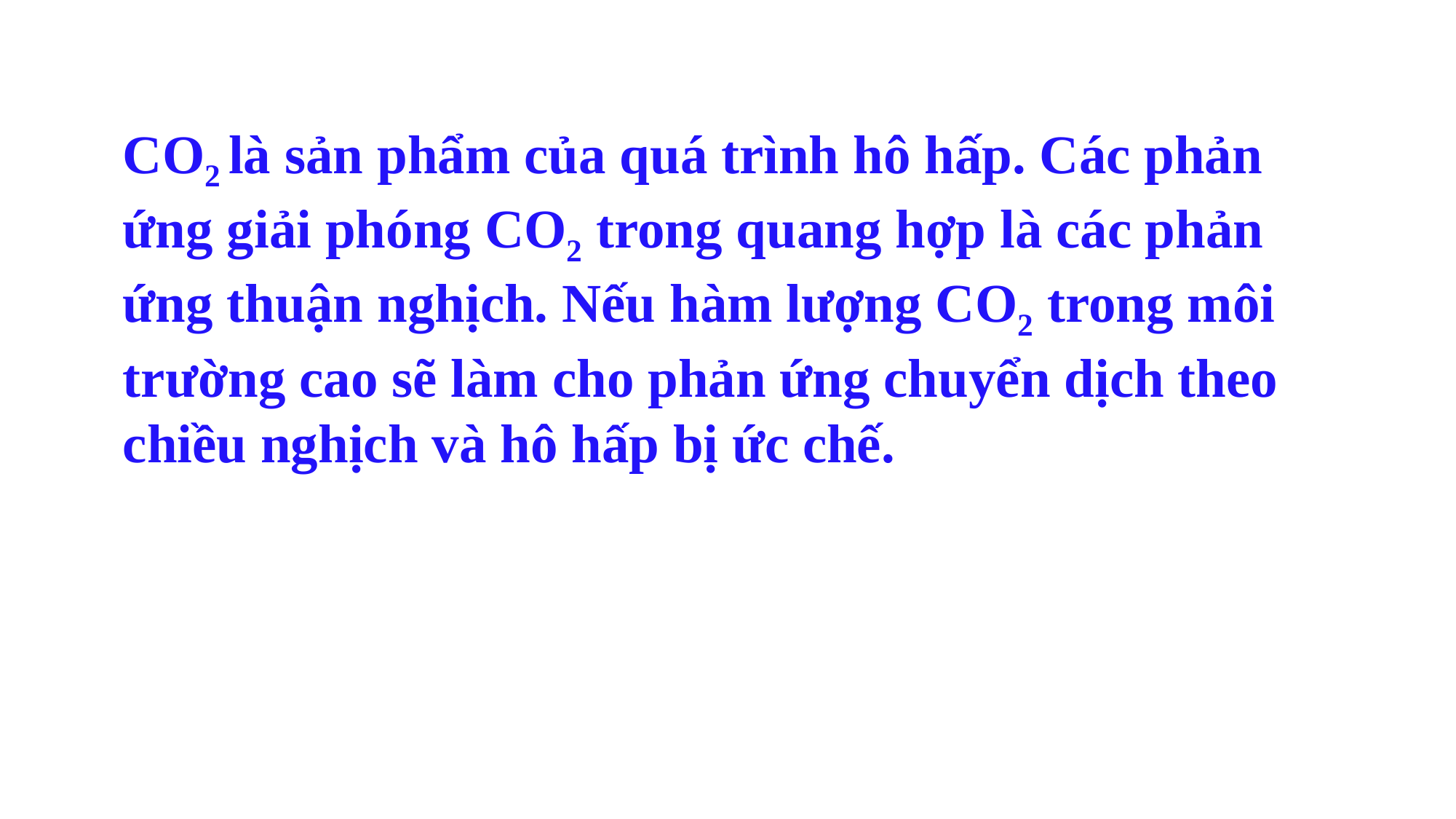

CO2 là sản phẩm của quá trình hô hấp. Các phản ứng giải phóng CO2 trong quang hợp là các phản ứng thuận nghịch. Nếu hàm lượng CO2 trong môi trường cao sẽ làm cho phản ứng chuyển dịch theo chiều nghịch và hô hấp bị ức chế.